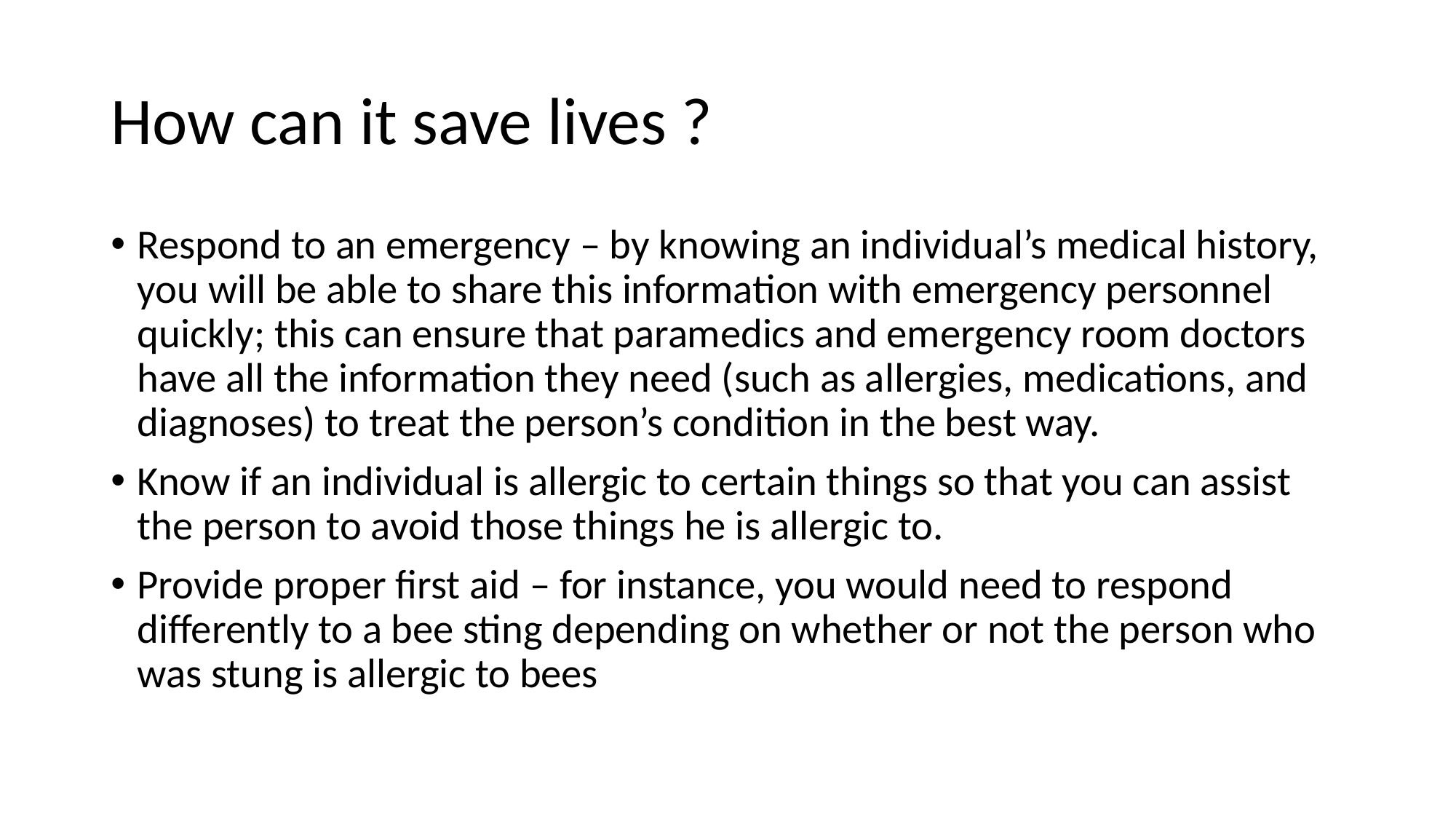

# How can it save lives ?
Respond to an emergency – by knowing an individual’s medical history, you will be able to share this information with emergency personnel quickly; this can ensure that paramedics and emergency room doctors have all the information they need (such as allergies, medications, and diagnoses) to treat the person’s condition in the best way.
Know if an individual is allergic to certain things so that you can assist the person to avoid those things he is allergic to.
Provide proper first aid – for instance, you would need to respond differently to a bee sting depending on whether or not the person who was stung is allergic to bees